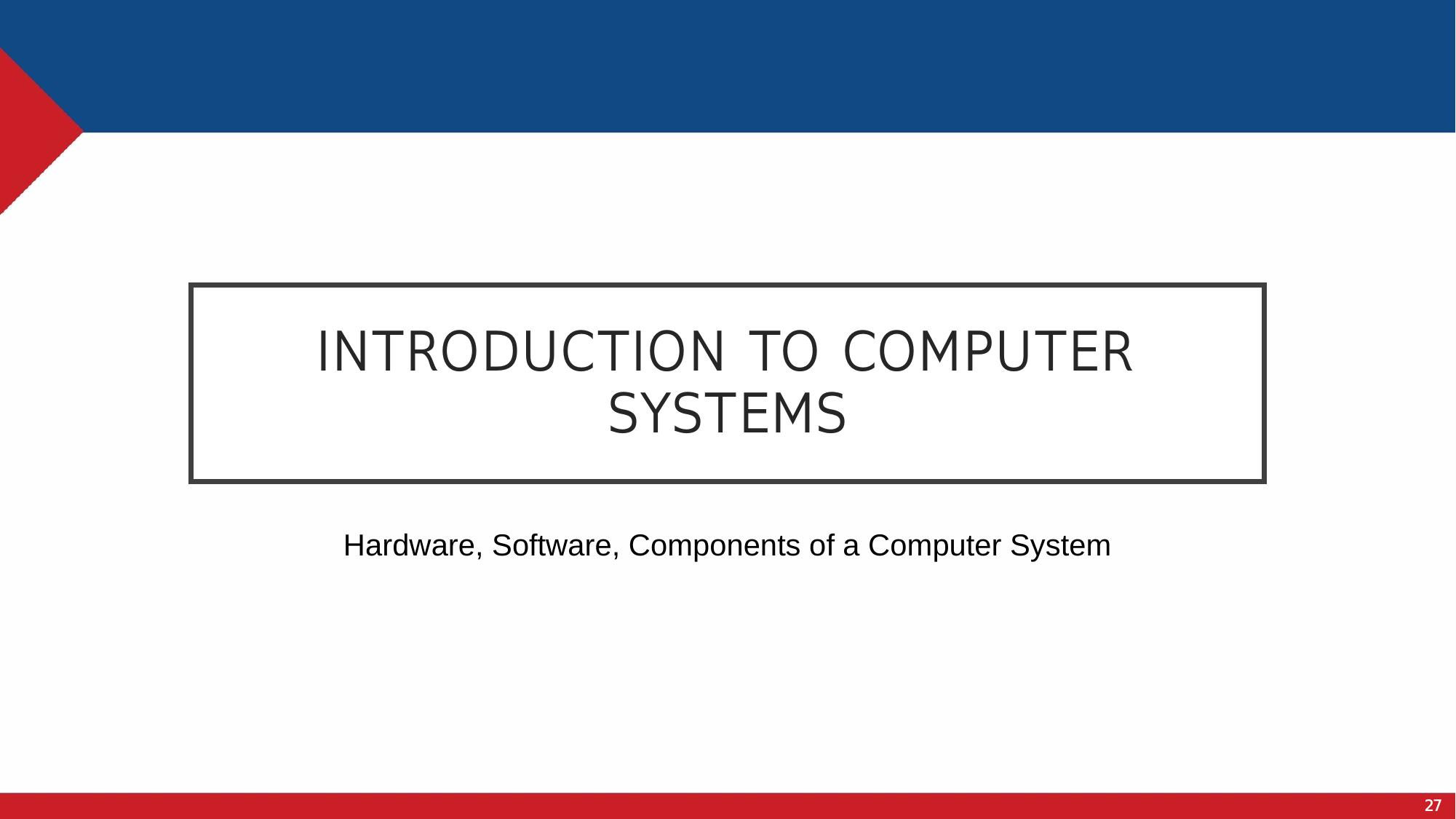

# Introduction to computer systems
Hardware, Software, Components of a Computer System

27